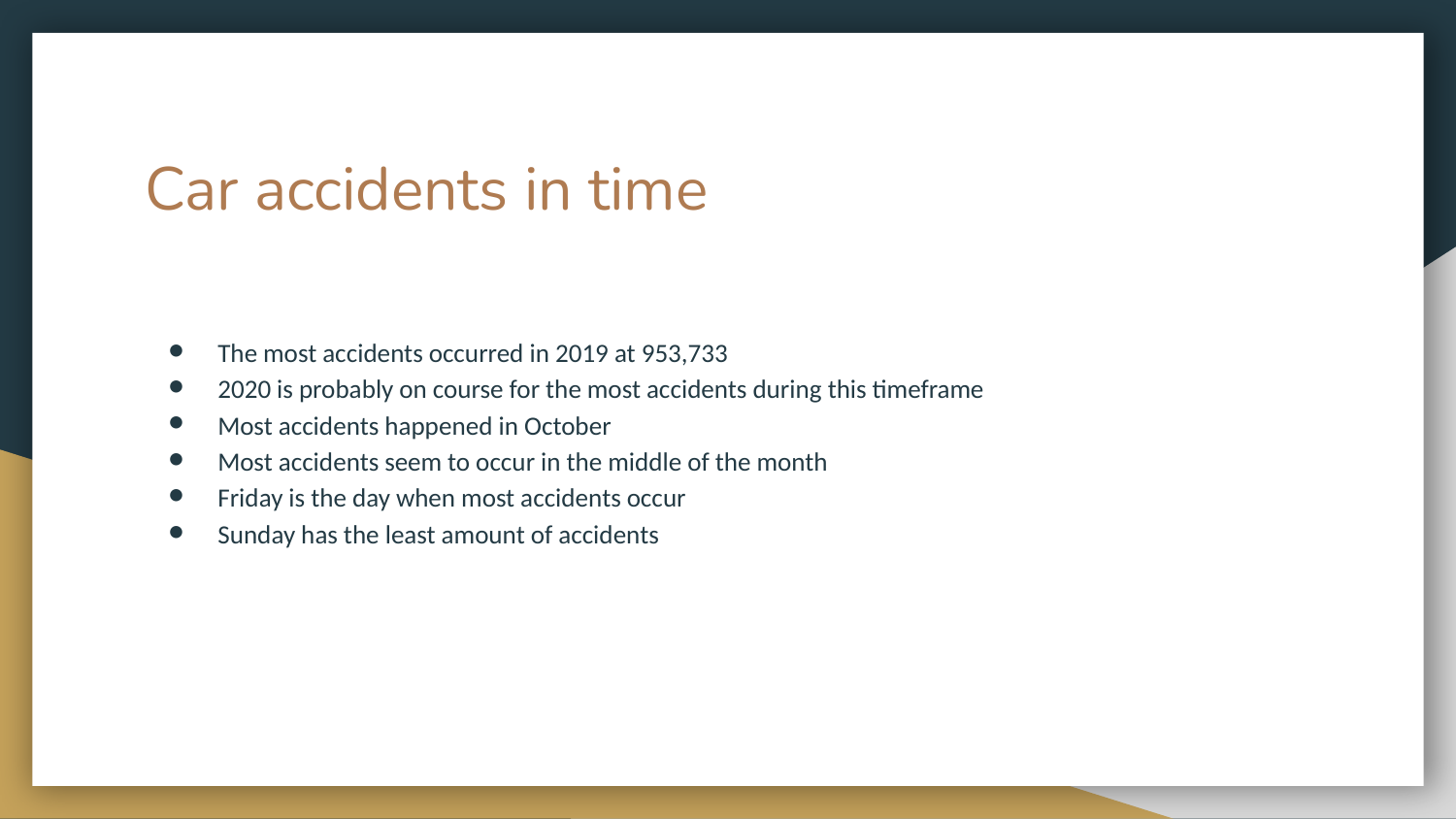

# Car accidents in time
The most accidents occurred in 2019 at 953,733
2020 is probably on course for the most accidents during this timeframe
Most accidents happened in October
Most accidents seem to occur in the middle of the month
Friday is the day when most accidents occur
Sunday has the least amount of accidents